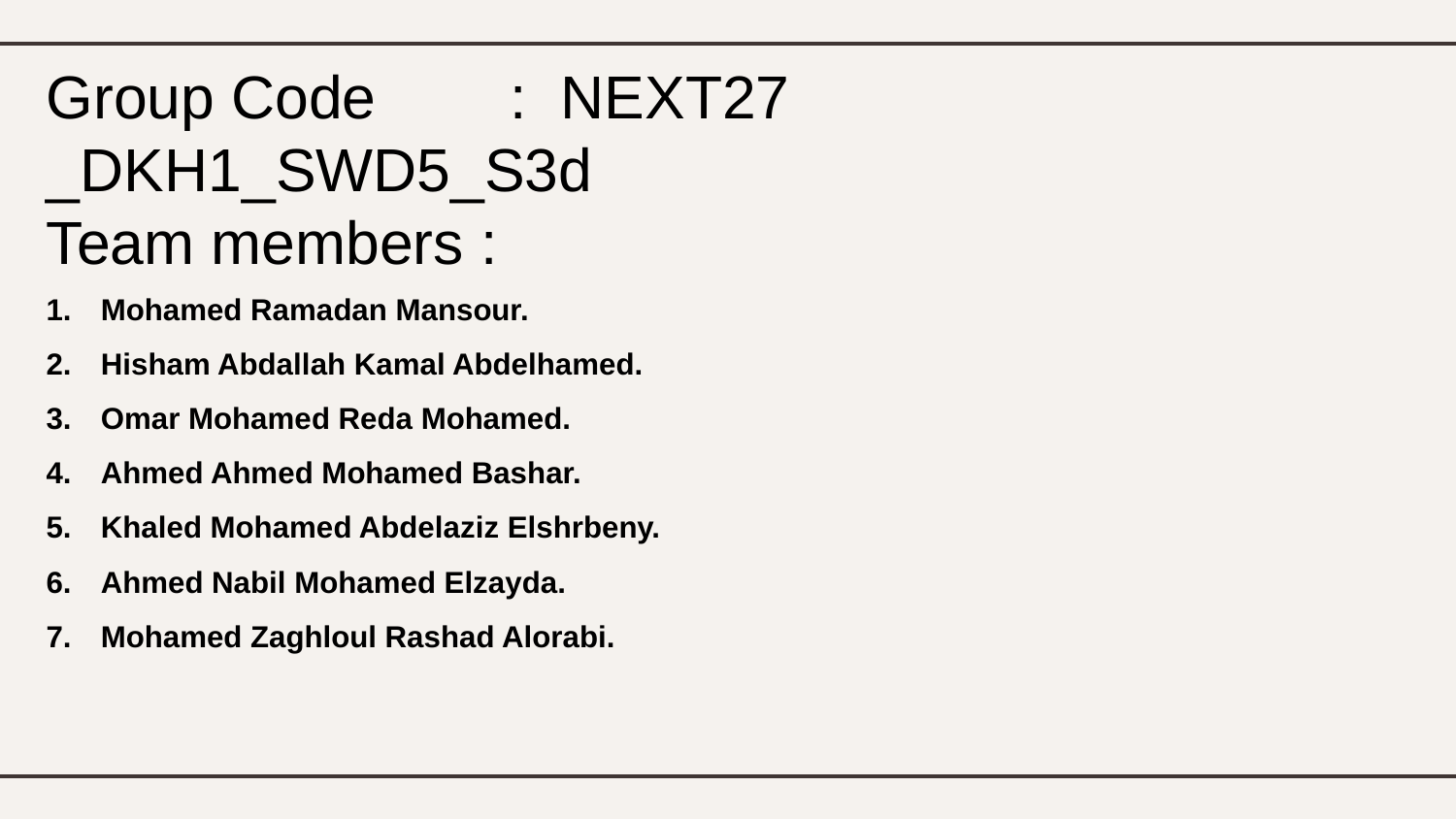

# Group Code        :  NEXT27 _DKH1_SWD5_S3d Team members :

Mohamed Ramadan Mansour.
Hisham Abdallah Kamal Abdelhamed.
Omar Mohamed Reda Mohamed.
Ahmed Ahmed Mohamed Bashar.
Khaled Mohamed Abdelaziz Elshrbeny.
Ahmed Nabil Mohamed Elzayda.
Mohamed Zaghloul Rashad Alorabi.